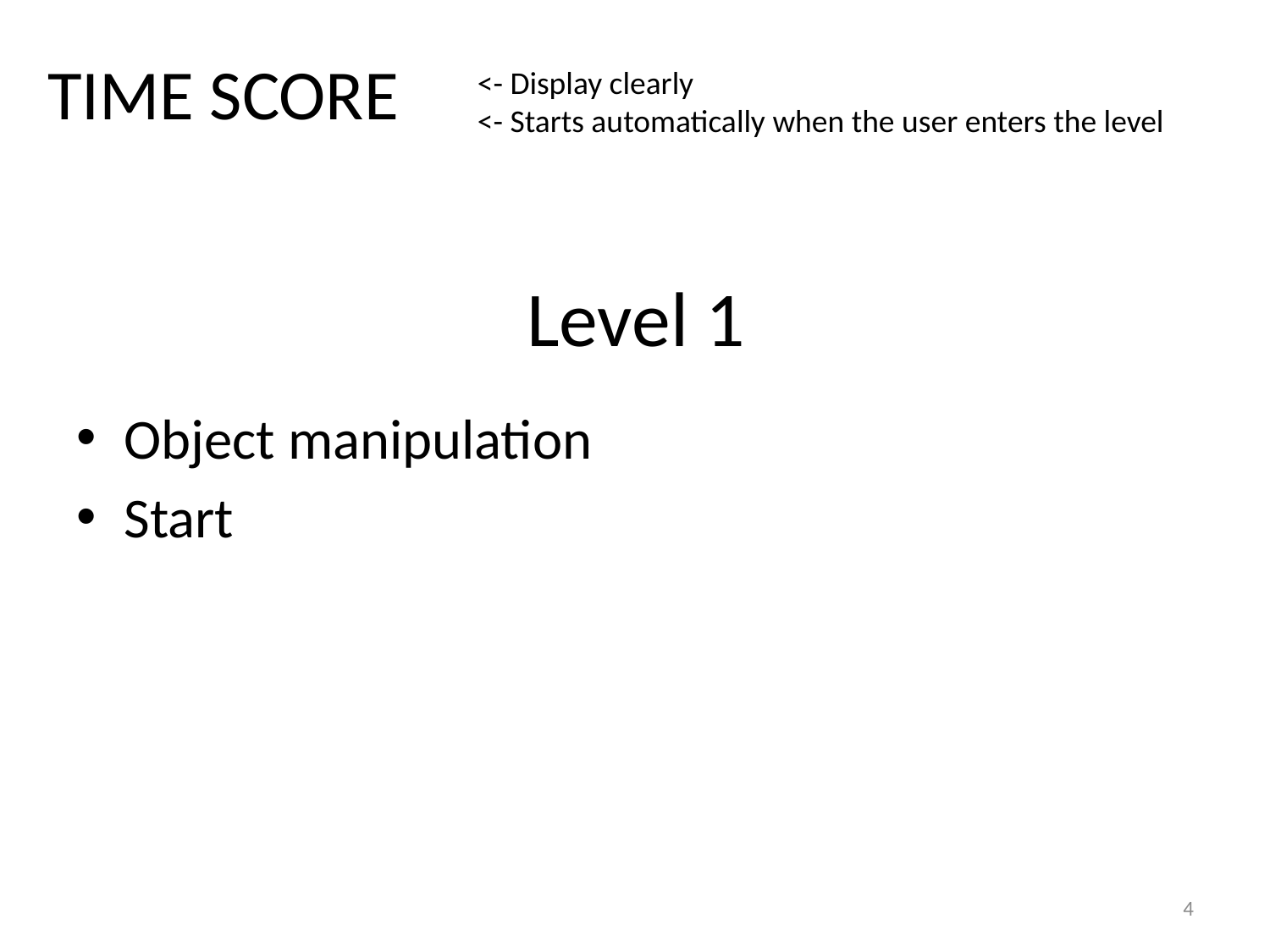

TIME SCORE
<- Display clearly
<- Starts automatically when the user enters the level
# Level 1
Object manipulation
Start
4